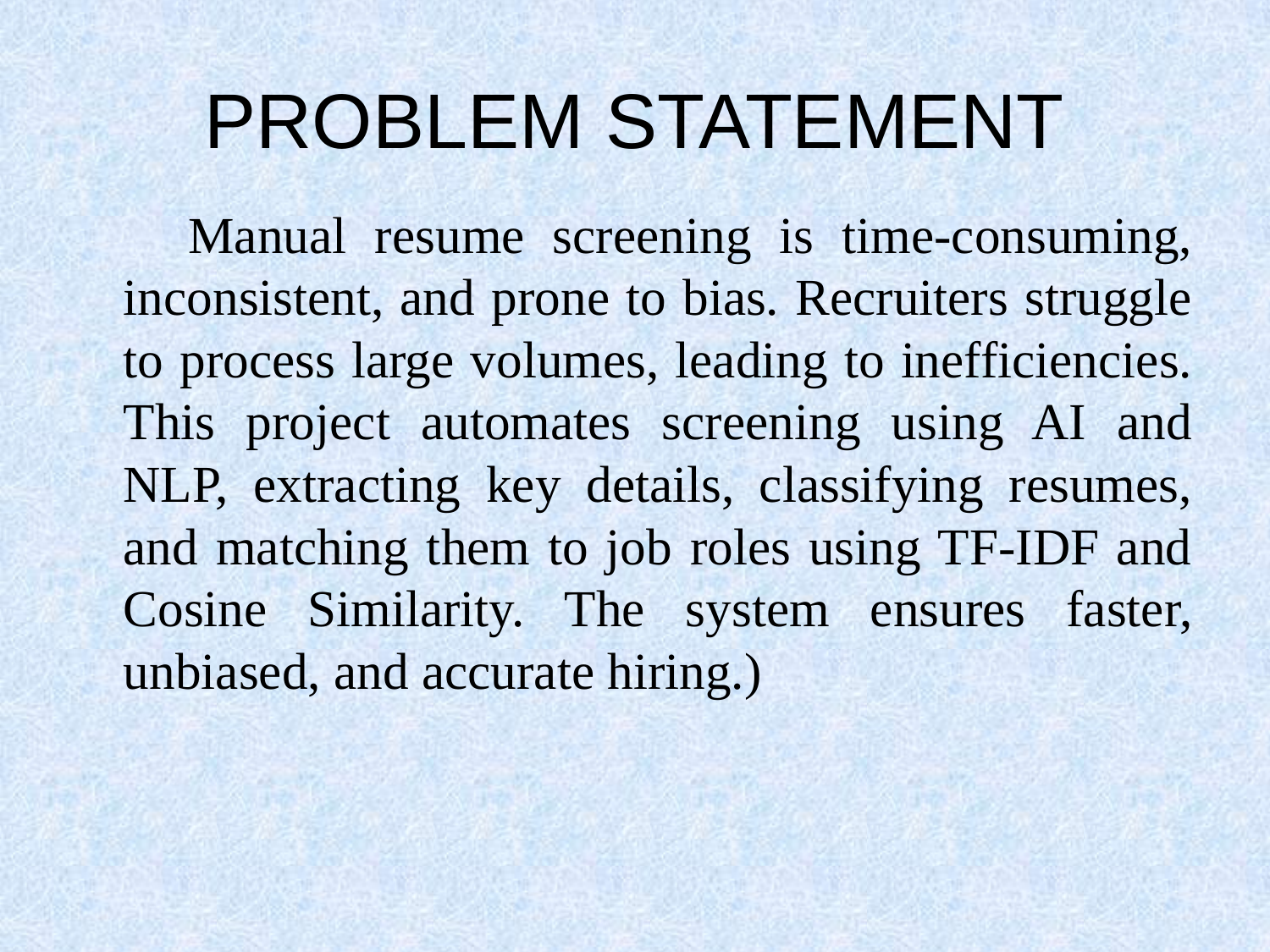

# PROBLEM STATEMENT

    Manual resume screening is time-consuming, inconsistent, and prone to bias. Recruiters struggle to process large volumes, leading to inefficiencies. This project automates screening using AI and NLP, extracting key details, classifying resumes, and matching them to job roles using TF-IDF and Cosine Similarity. The system ensures faster, unbiased, and accurate hiring.)